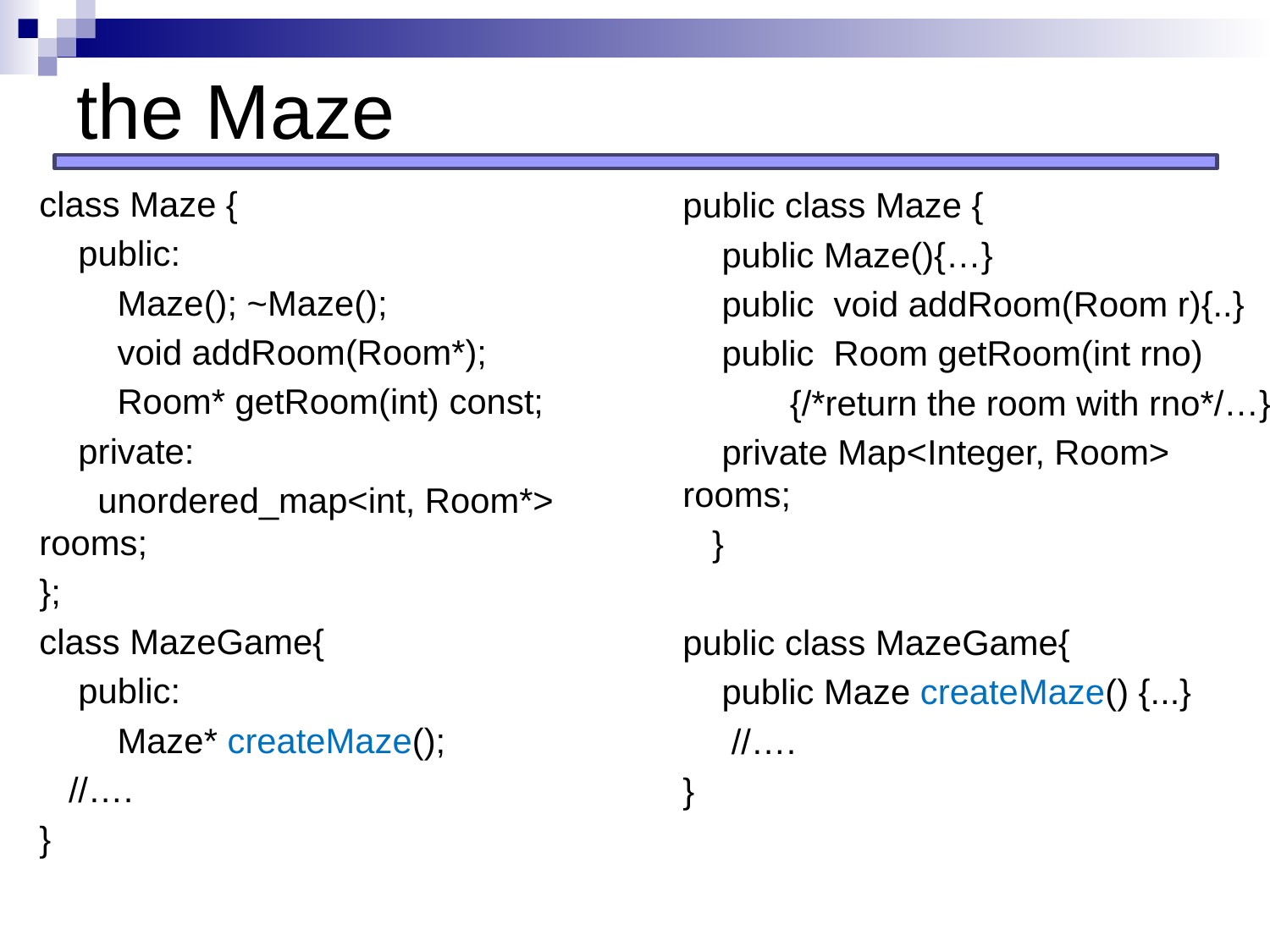

# the Maze
class Maze {
    public:
        Maze(); ~Maze();
        void addRoom(Room*);
        Room* getRoom(int) const;
    private:
      unordered_map<int, Room*> rooms;
};
class MazeGame{
    public:
        Maze* createMaze();
   //….
}
public class Maze {
    public Maze(){…}
    public  void addRoom(Room r){..}
    public  Room getRoom(int rno)
           {/*return the room with rno*/…}
    private Map<Integer, Room>   rooms;
   }

public class MazeGame{
    public Maze createMaze() {...}
     //….
}